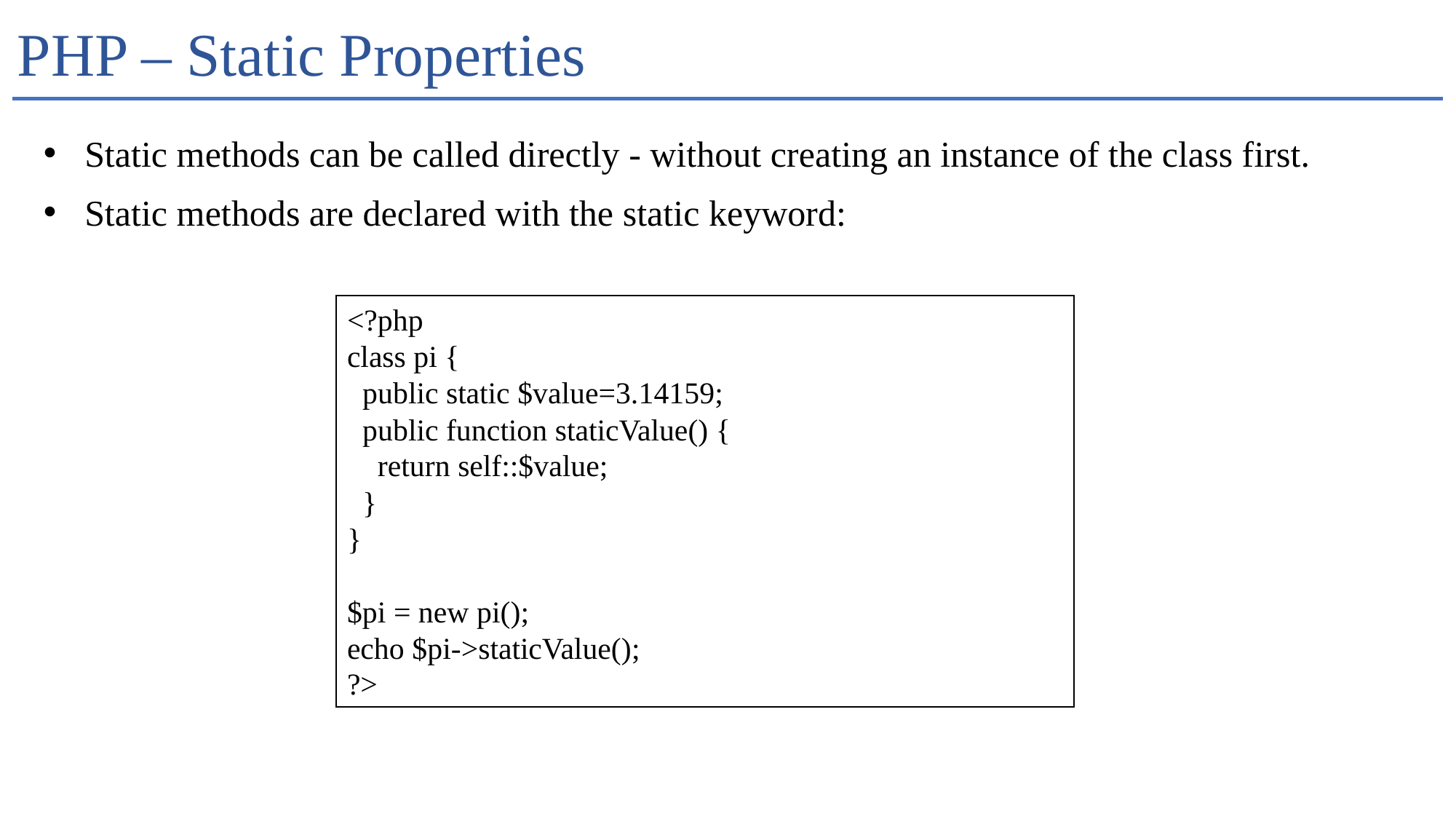

# PHP – Static Properties
Static methods can be called directly - without creating an instance of the class first.
Static methods are declared with the static keyword:
<?php
class pi {
  public static $value=3.14159;
  public function staticValue() {
    return self::$value;
  }
}

$pi = new pi();
echo $pi->staticValue();
?>